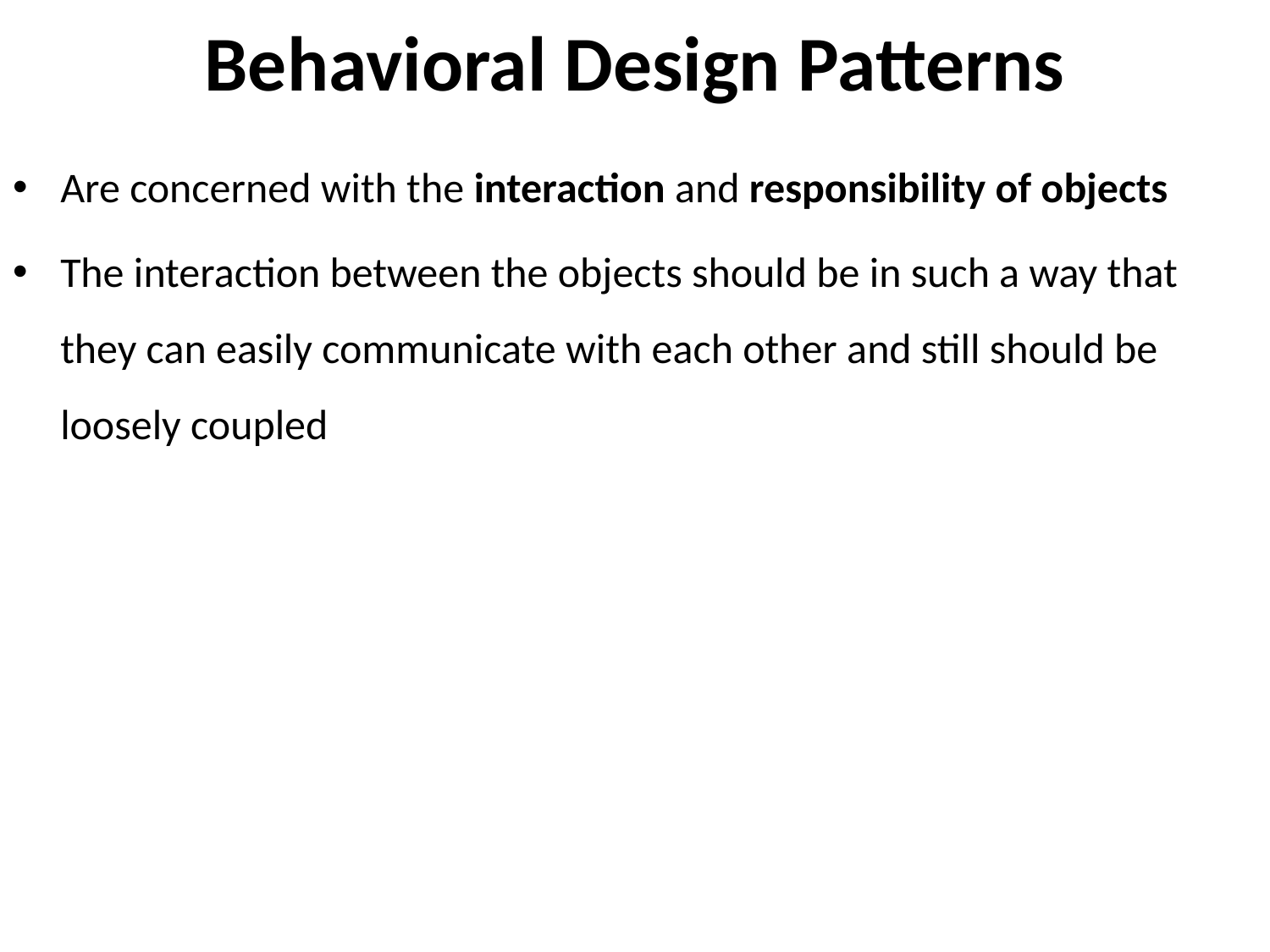

# Behavioral Design Patterns
Are concerned with the interaction and responsibility of objects
The interaction between the objects should be in such a way that they can easily communicate with each other and still should be loosely coupled